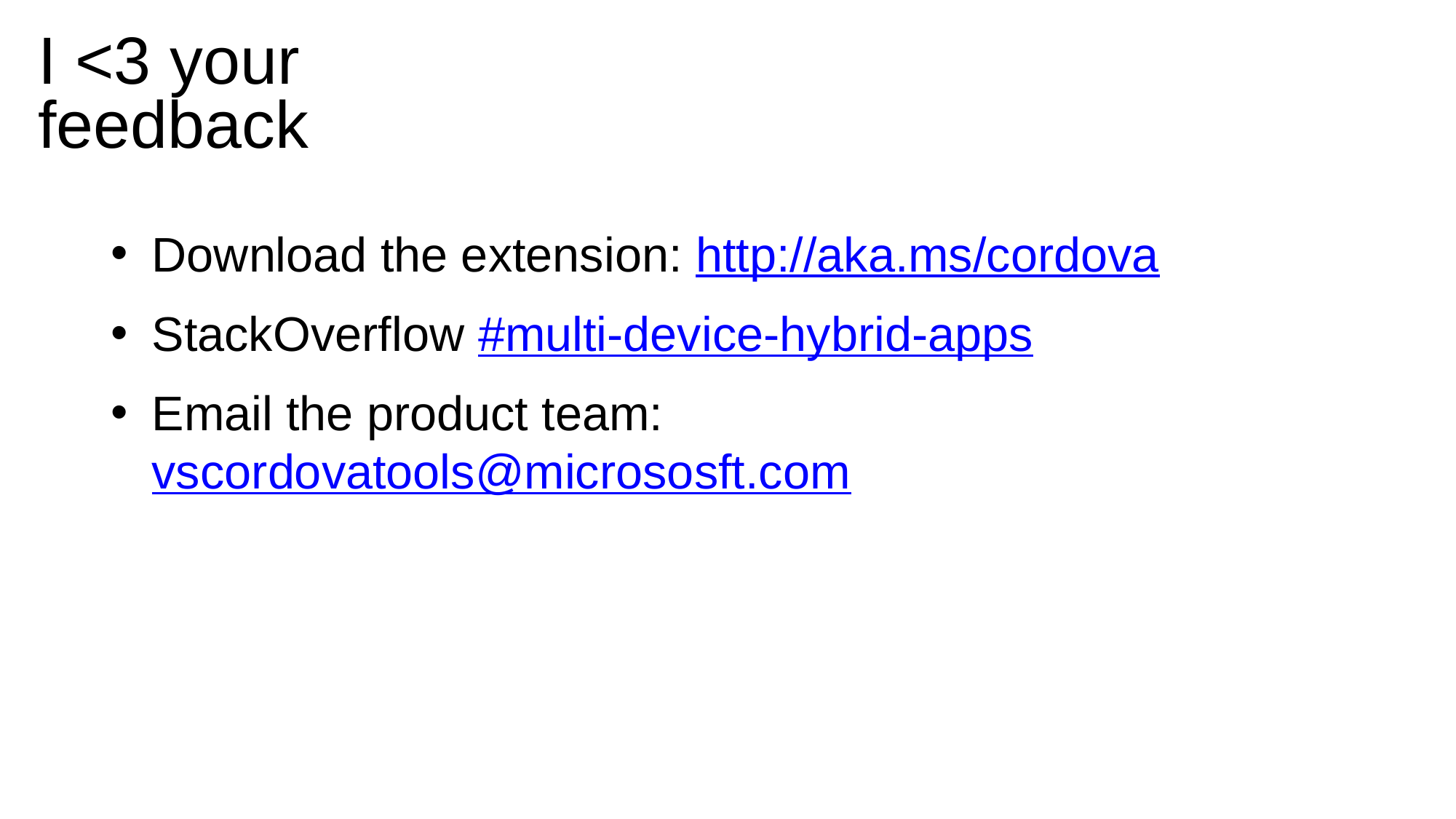

# I <3 your feedback
Download the extension: http://aka.ms/cordova
StackOverflow #multi-device-hybrid-apps
Email the product team: vscordovatools@micrososft.com